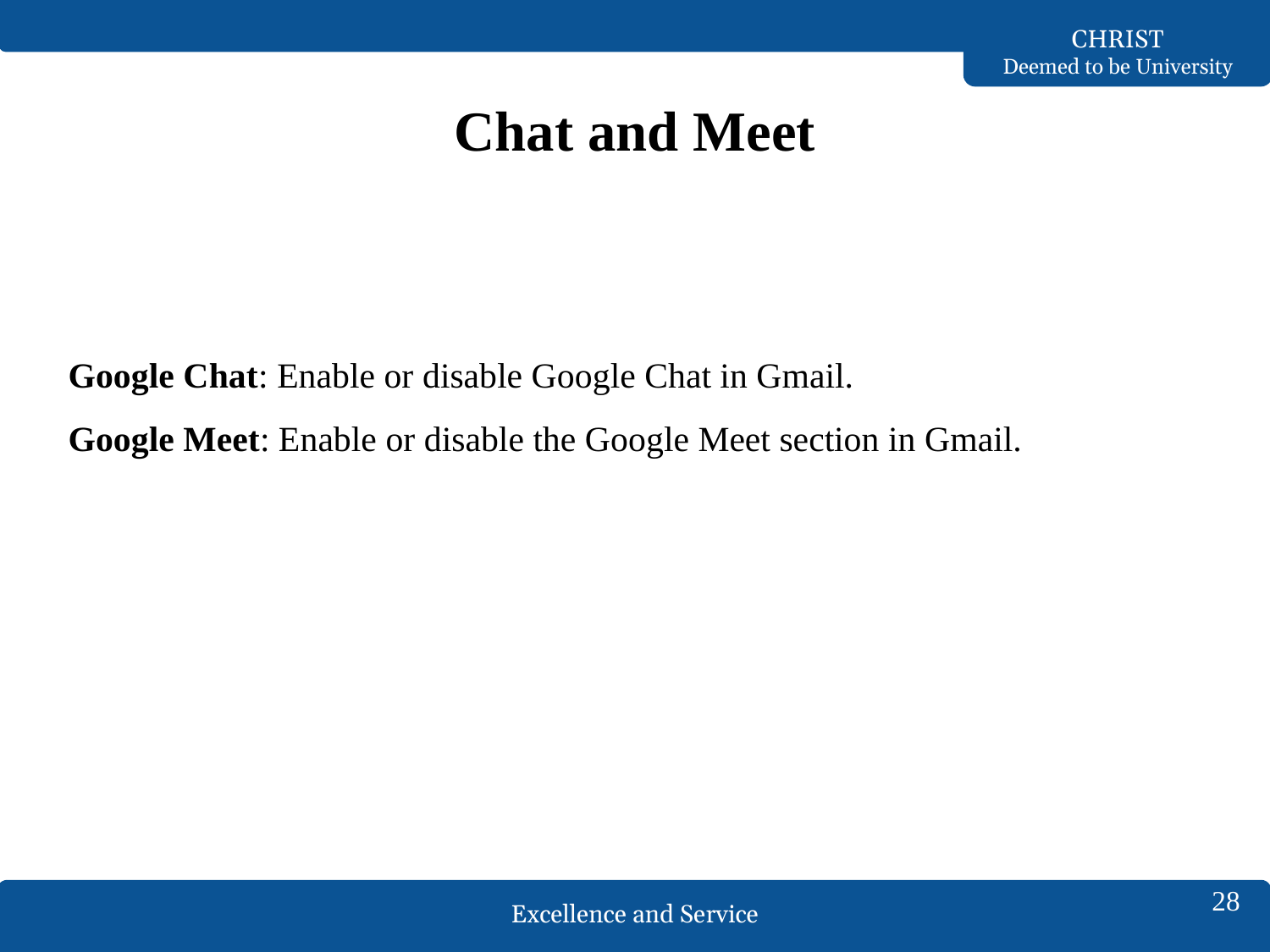

# Chat and Meet

Google Chat: Enable or disable Google Chat in Gmail.
Google Meet: Enable or disable the Google Meet section in Gmail.
28